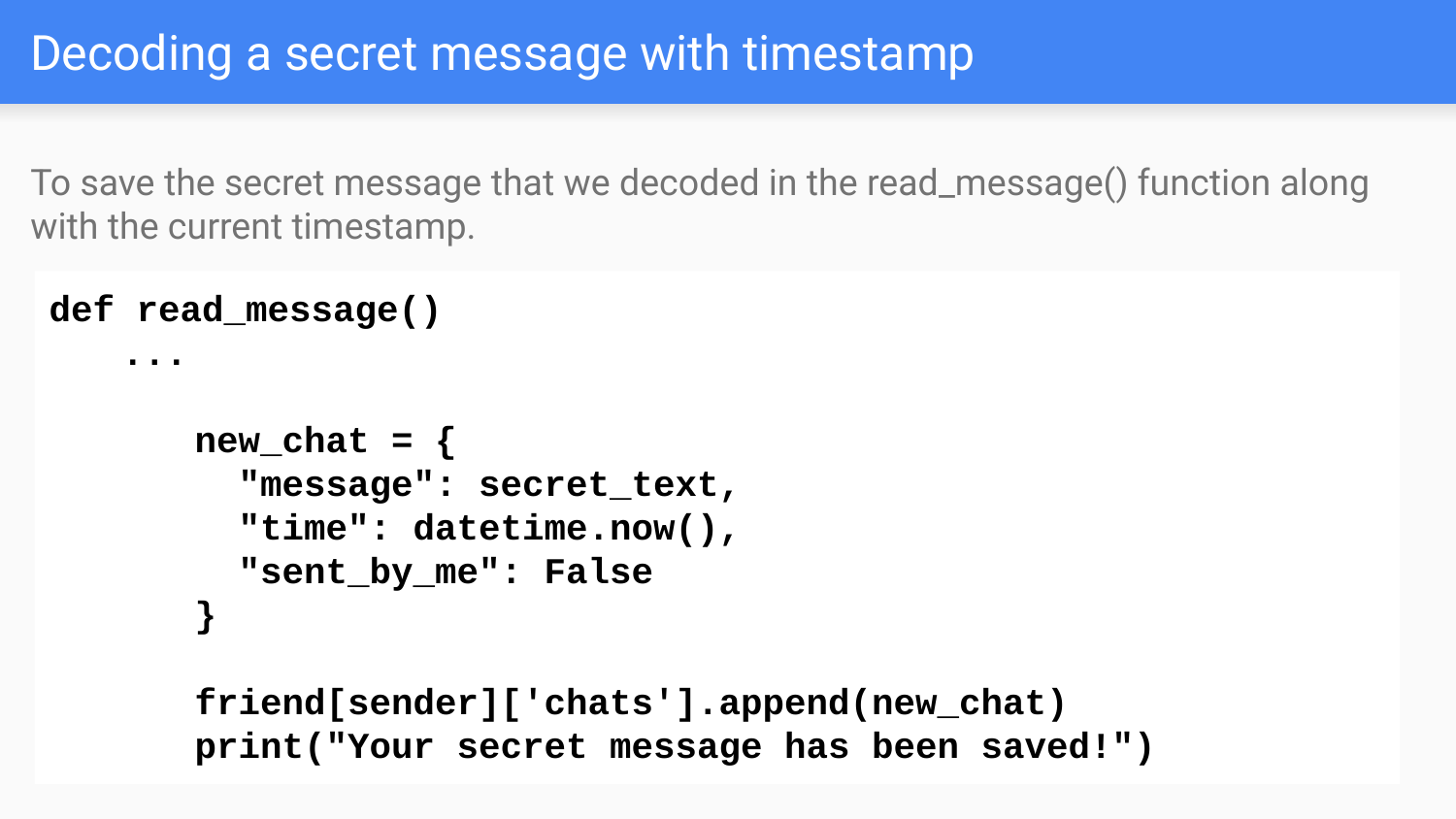

# Decoding a secret message with timestamp
To save the secret message that we decoded in the read_message() function along with the current timestamp.
def read_message()
...

  	new_chat = {
  	  "message": secret_text,
  	  "time": datetime.now(),
  	  "sent_by_me": False
  	}

  	friend[sender]['chats'].append(new_chat)
  	print("Your secret message has been saved!")